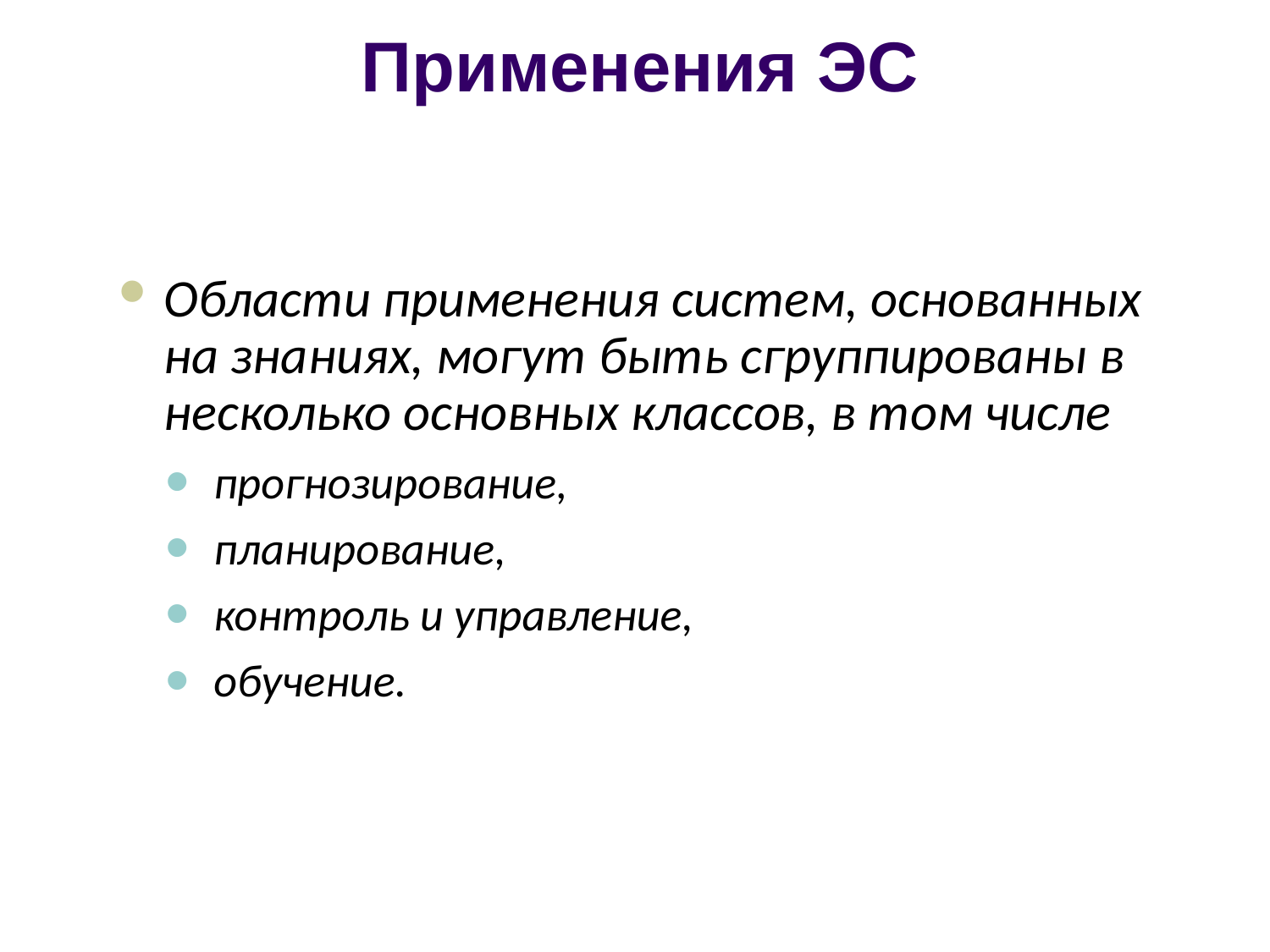

Применения ЭС
# Области применения систем, основанных на знаниях, могут быть сгруппированы в несколько основных классов, в том числе
прогнозирование,
планирование,
контроль и управление,
обучение.